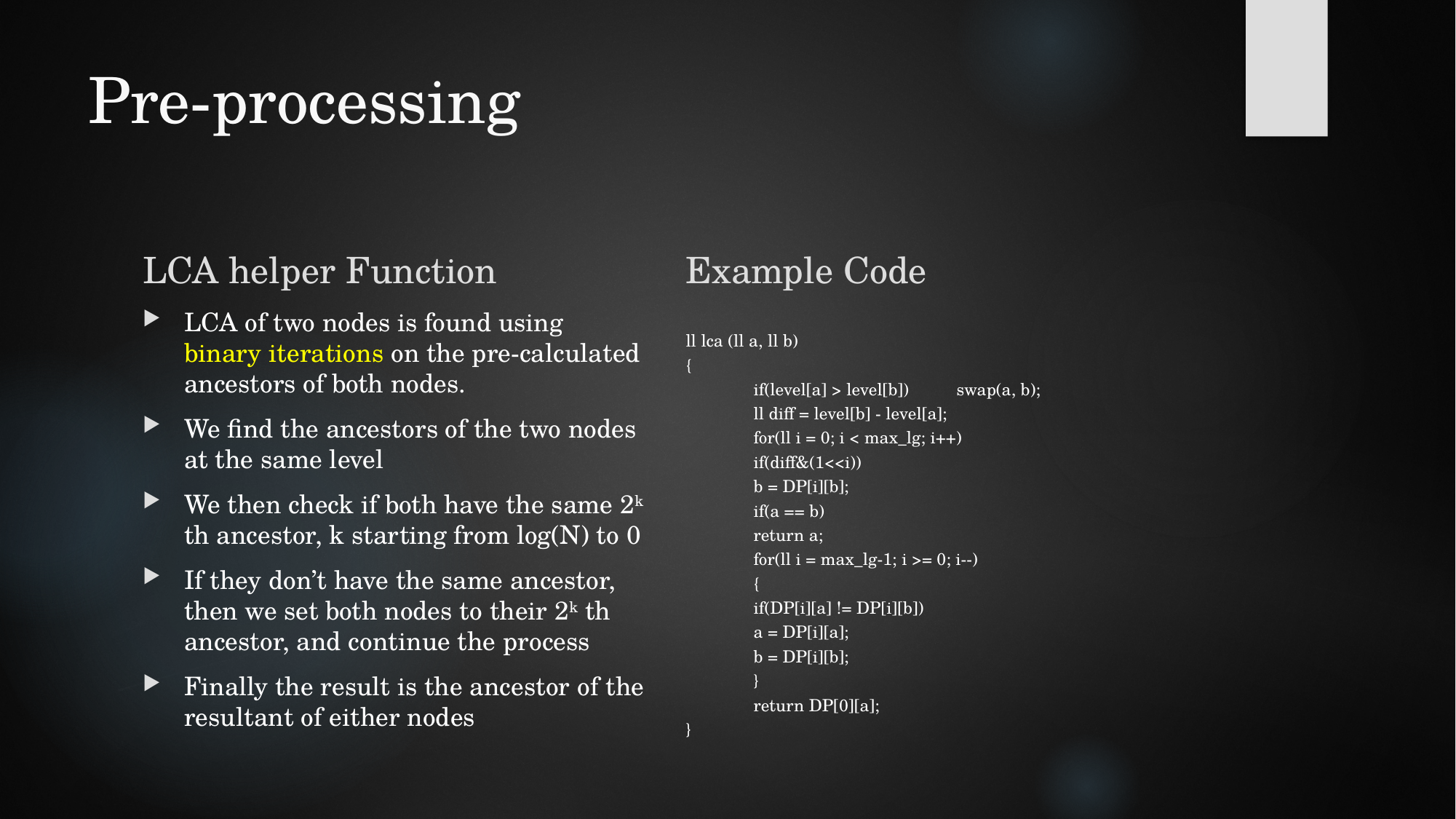

# Pre-processing
LCA helper Function
Example Code
LCA of two nodes is found using binary iterations on the pre-calculated ancestors of both nodes.
We find the ancestors of the two nodes at the same level
We then check if both have the same 2k th ancestor, k starting from log(N) to 0
If they don’t have the same ancestor, then we set both nodes to their 2k th ancestor, and continue the process
Finally the result is the ancestor of the resultant of either nodes

ll lca (ll a, ll b)
{
	if(level[a] > level[b])	swap(a, b);
	ll diff = level[b] - level[a];
	for(ll i = 0; i < max_lg; i++)
		if(diff&(1<<i))
			b = DP[i][b];
	if(a == b)
		return a;
	for(ll i = max_lg-1; i >= 0; i--)
	{
		if(DP[i][a] != DP[i][b])
			a = DP[i][a];
			b = DP[i][b];
	}
	return DP[0][a];
}